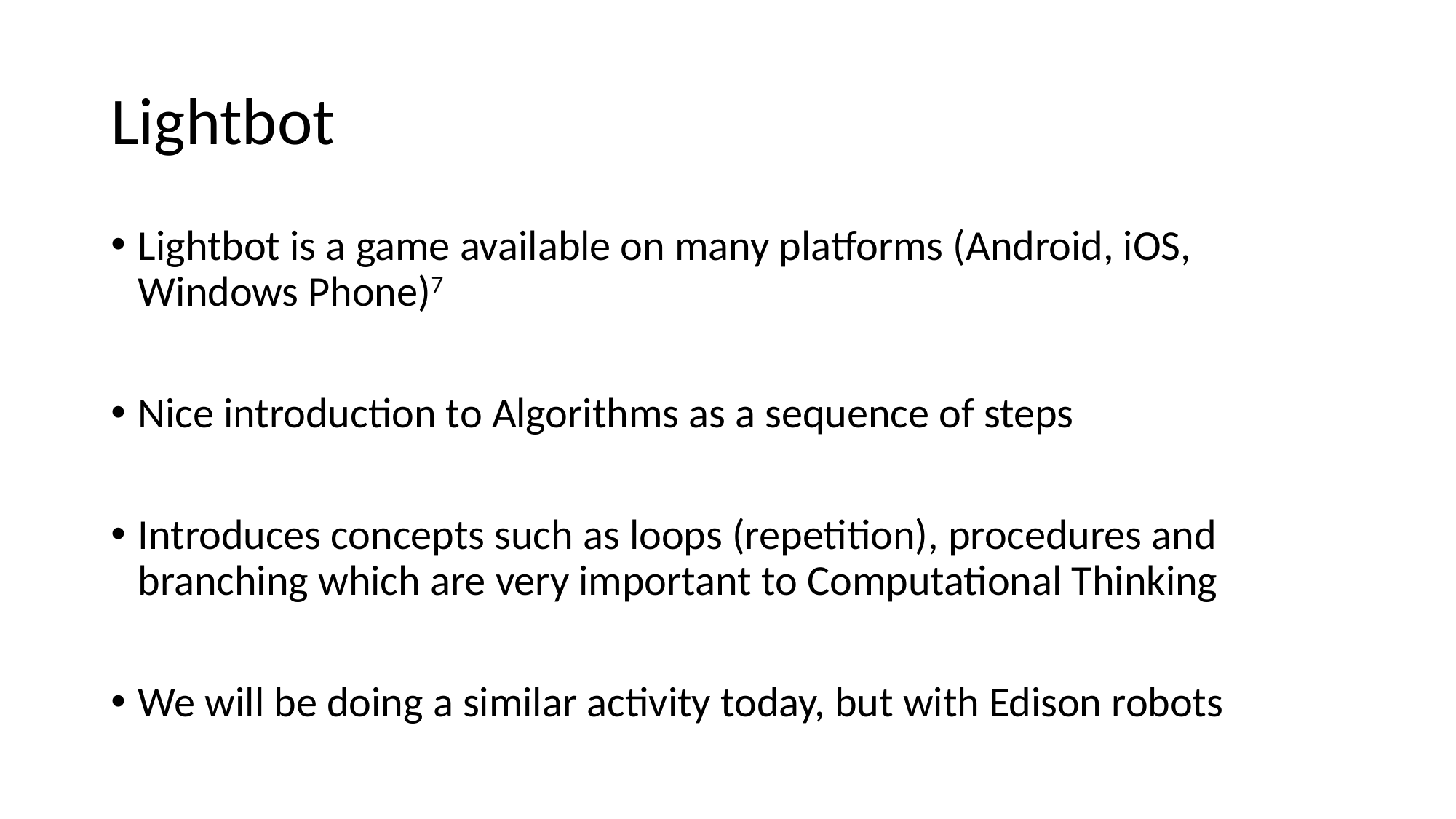

# Lightbot
Lightbot is a game available on many platforms (Android, iOS, Windows Phone)7

Nice introduction to Algorithms as a sequence of steps

Introduces concepts such as loops (repetition), procedures and branching which are very important to Computational Thinking

We will be doing a similar activity today, but with Edison robots